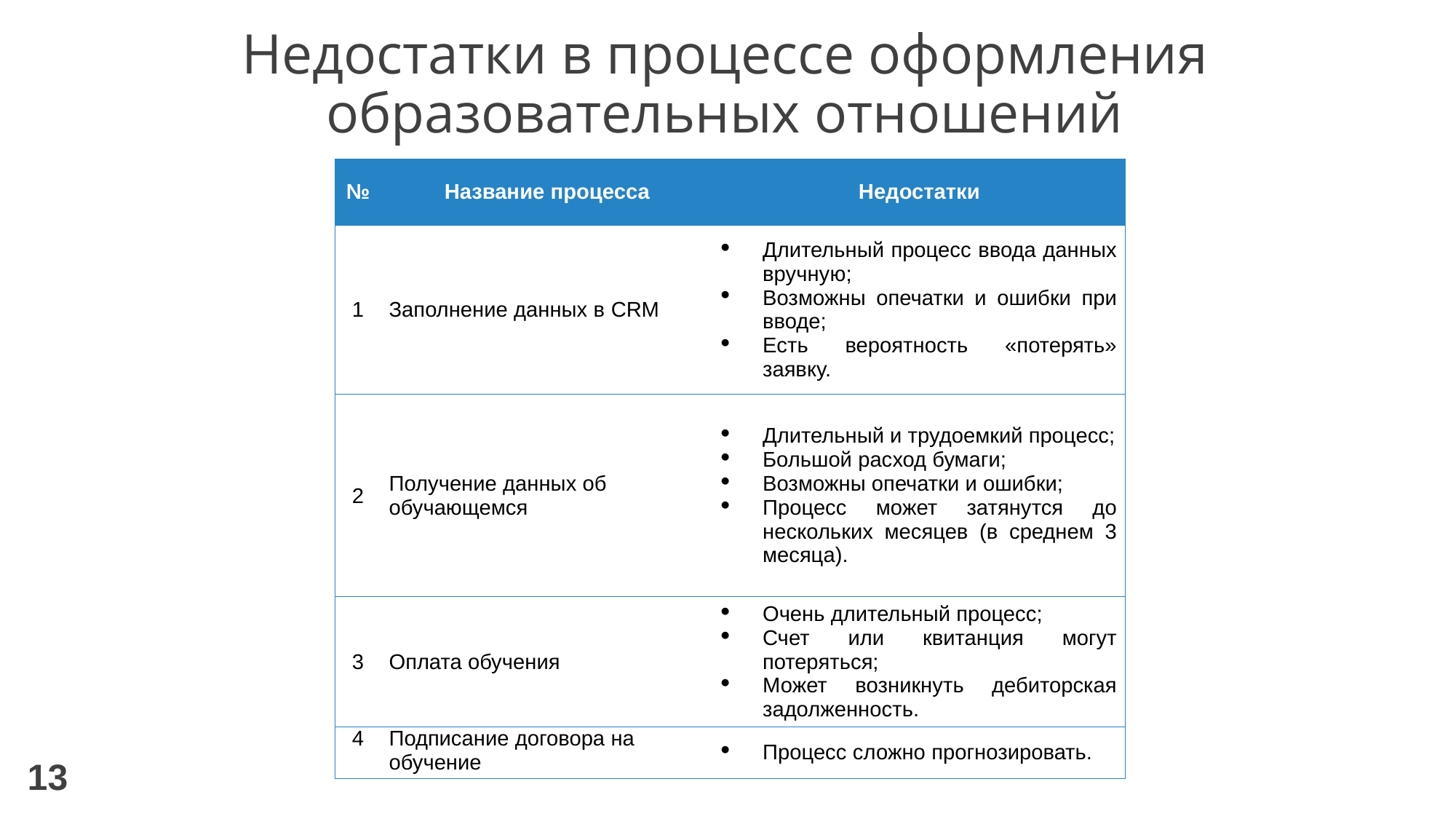

# Недостатки в процессе оформления образовательных отношений
| № | Название процесса | Недостатки |
| --- | --- | --- |
| 1 | Заполнение данных в CRM | Длительный процесс ввода данных вручную; Возможны опечатки и ошибки при вводе; Есть вероятность «потерять» заявку. |
| 2 | Получение данных об обучающемся | Длительный и трудоемкий процесс; Большой расход бумаги; Возможны опечатки и ошибки; Процесс может затянутся до нескольких месяцев (в среднем 3 месяца). |
| 3 | Оплата обучения | Очень длительный процесс; Счет или квитанция могут потеряться; Может возникнуть дебиторская задолженность. |
| 4 | Подписание договора на обучение | Процесс сложно прогнозировать. |
13